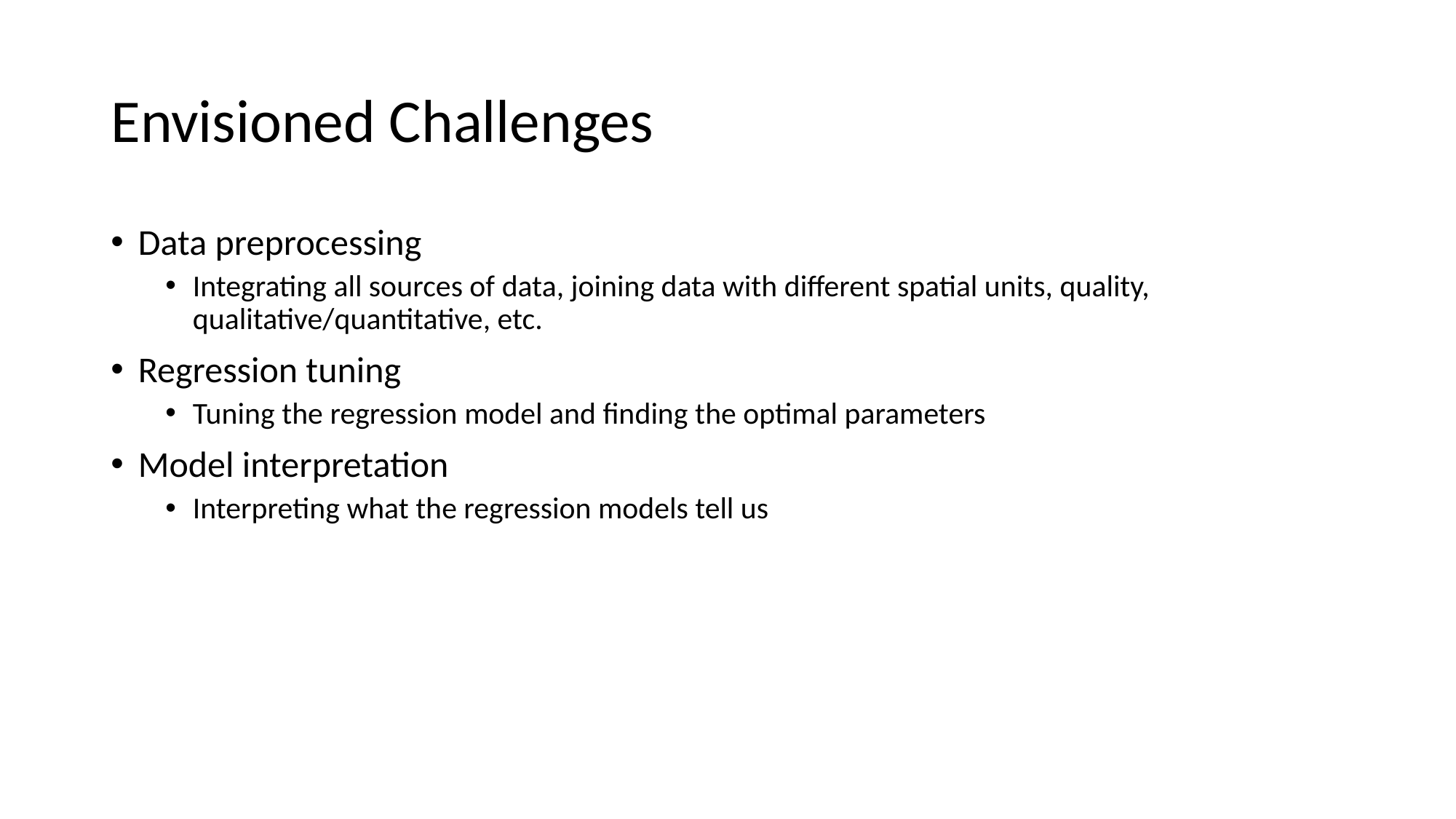

# Envisioned Challenges
Data preprocessing
Integrating all sources of data, joining data with different spatial units, quality, qualitative/quantitative, etc.
Regression tuning
Tuning the regression model and finding the optimal parameters
Model interpretation
Interpreting what the regression models tell us